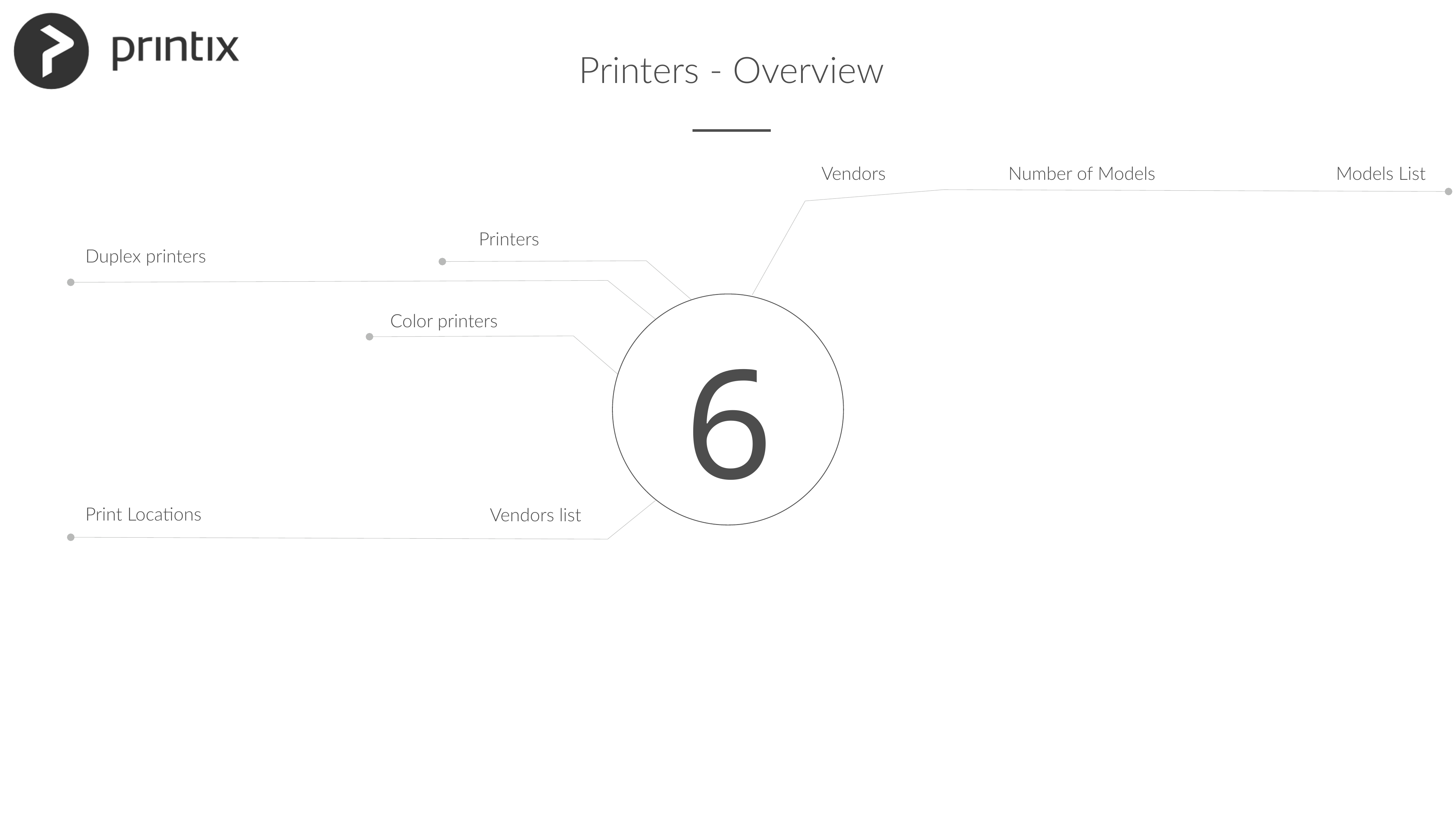

Printers - Overview
Vendors
Number of Models
Models List

Printers
Duplex printers

6
Color printers

Print Locations

Vendors list